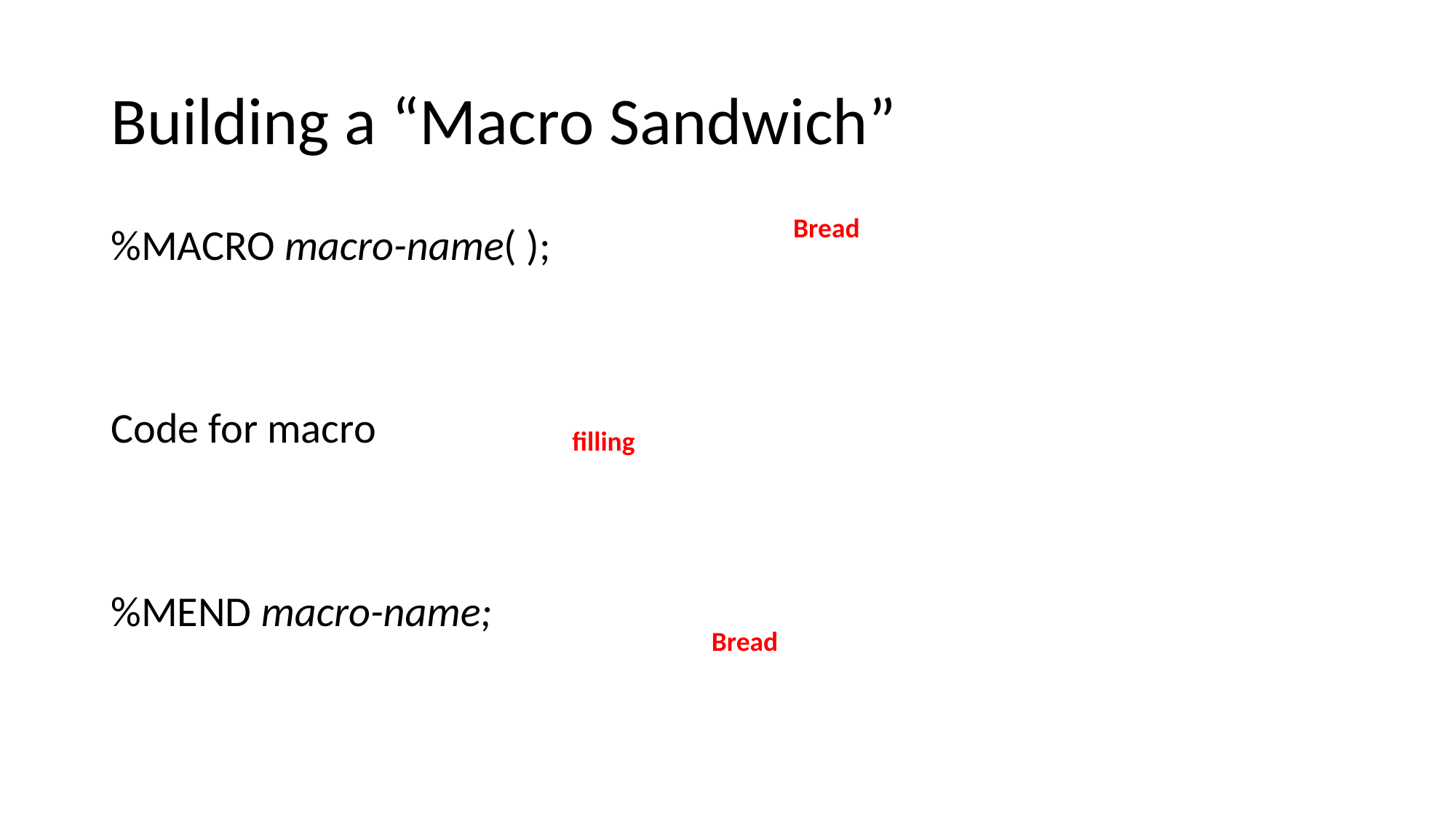

# Building a “Macro Sandwich”
Bread
%MACRO macro-name( );

Code for macro

%MEND macro-name;
filling
Bread